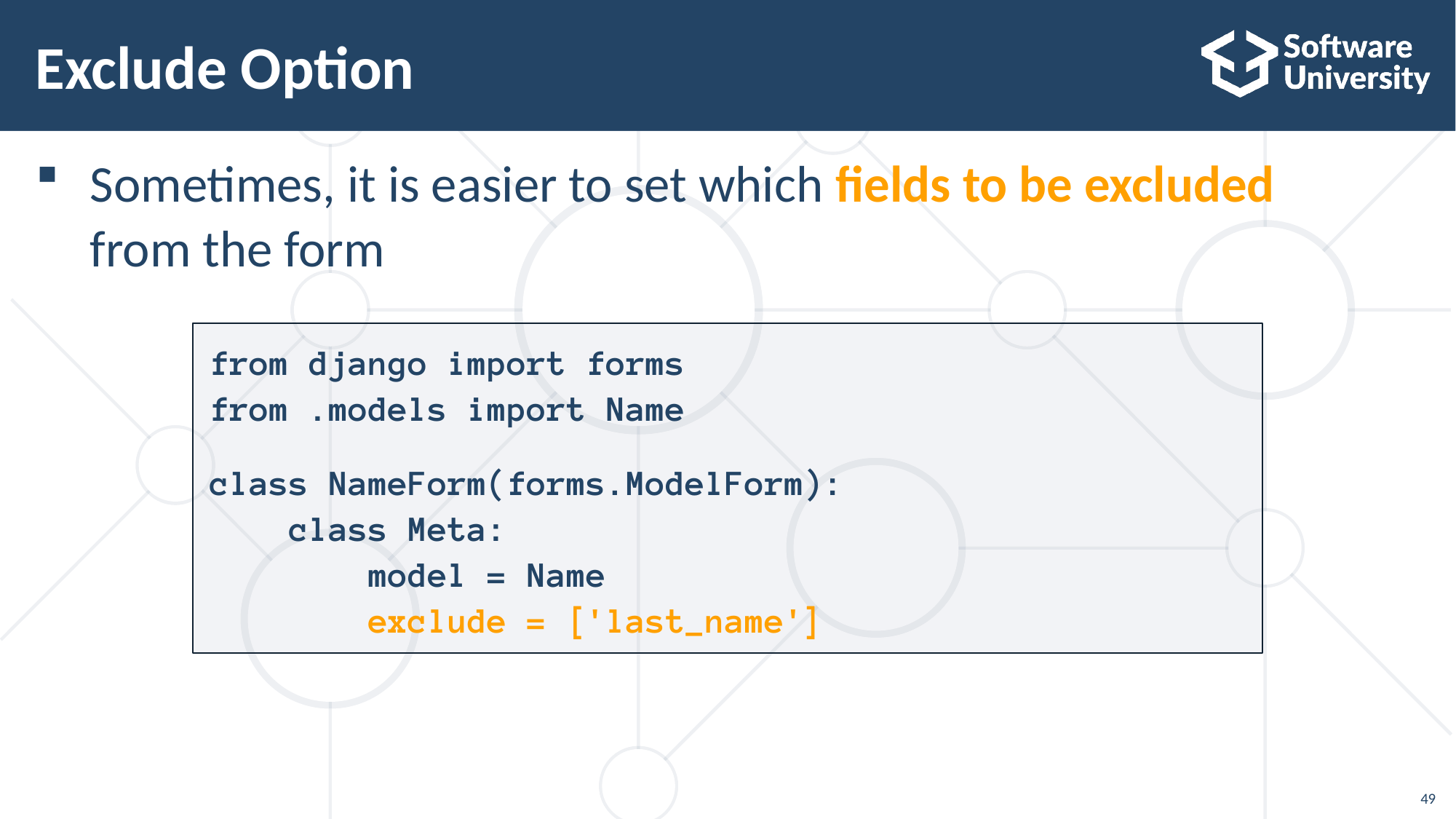

# Exclude Option
Sometimes, it is easier to set which fields to be excluded
from the form
from django import forms
from .models import Name

class NameForm(forms.ModelForm):
    class Meta:
        model = Name
        exclude = ['last_name']
49